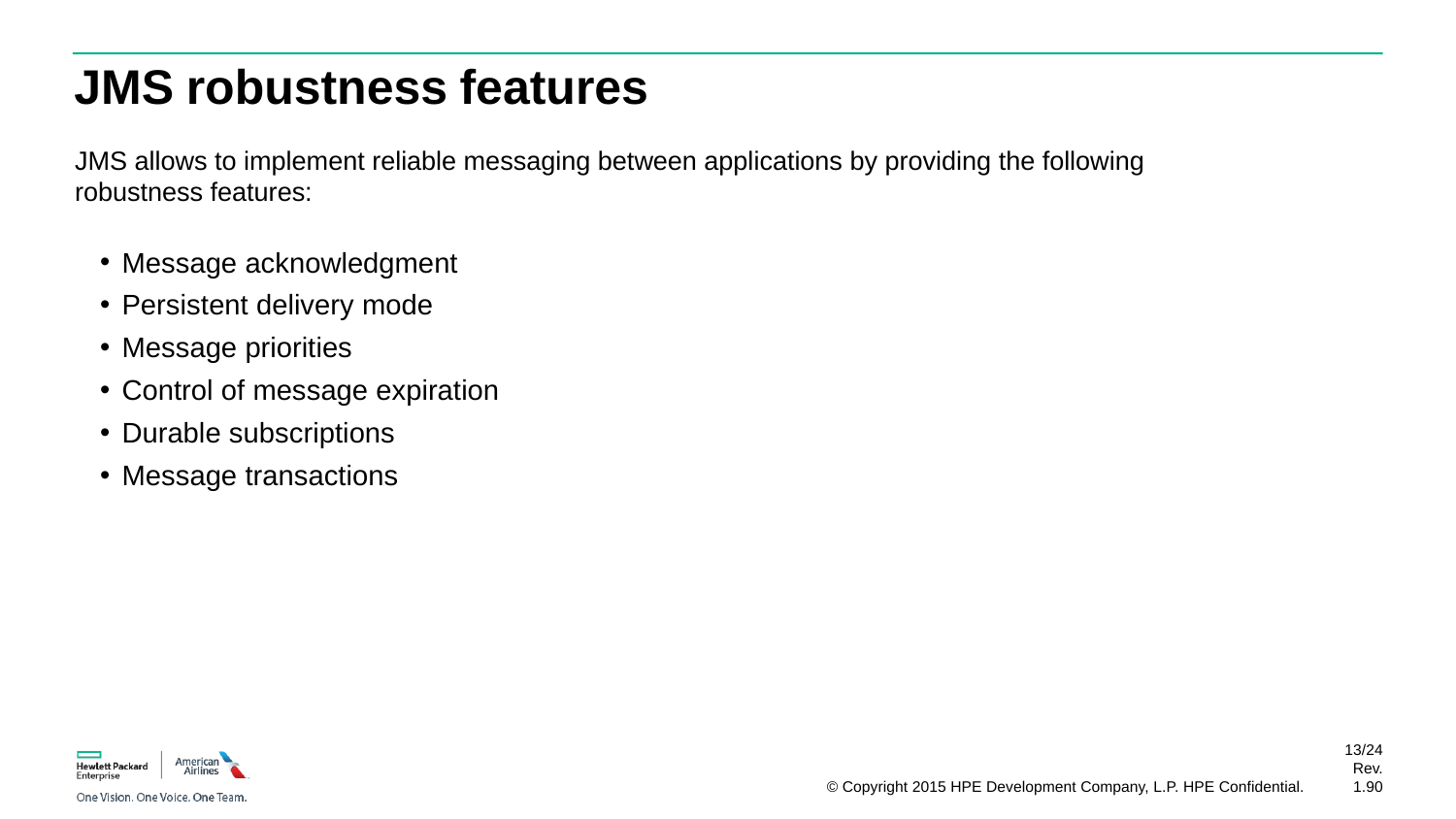

# JMS robustness features
JMS allows to implement reliable messaging between applications by providing the following
robustness features:

Message acknowledgment
Persistent delivery mode
Message priorities
Control of message expiration
Durable subscriptions
Message transactions
13/24
Rev. 1.90